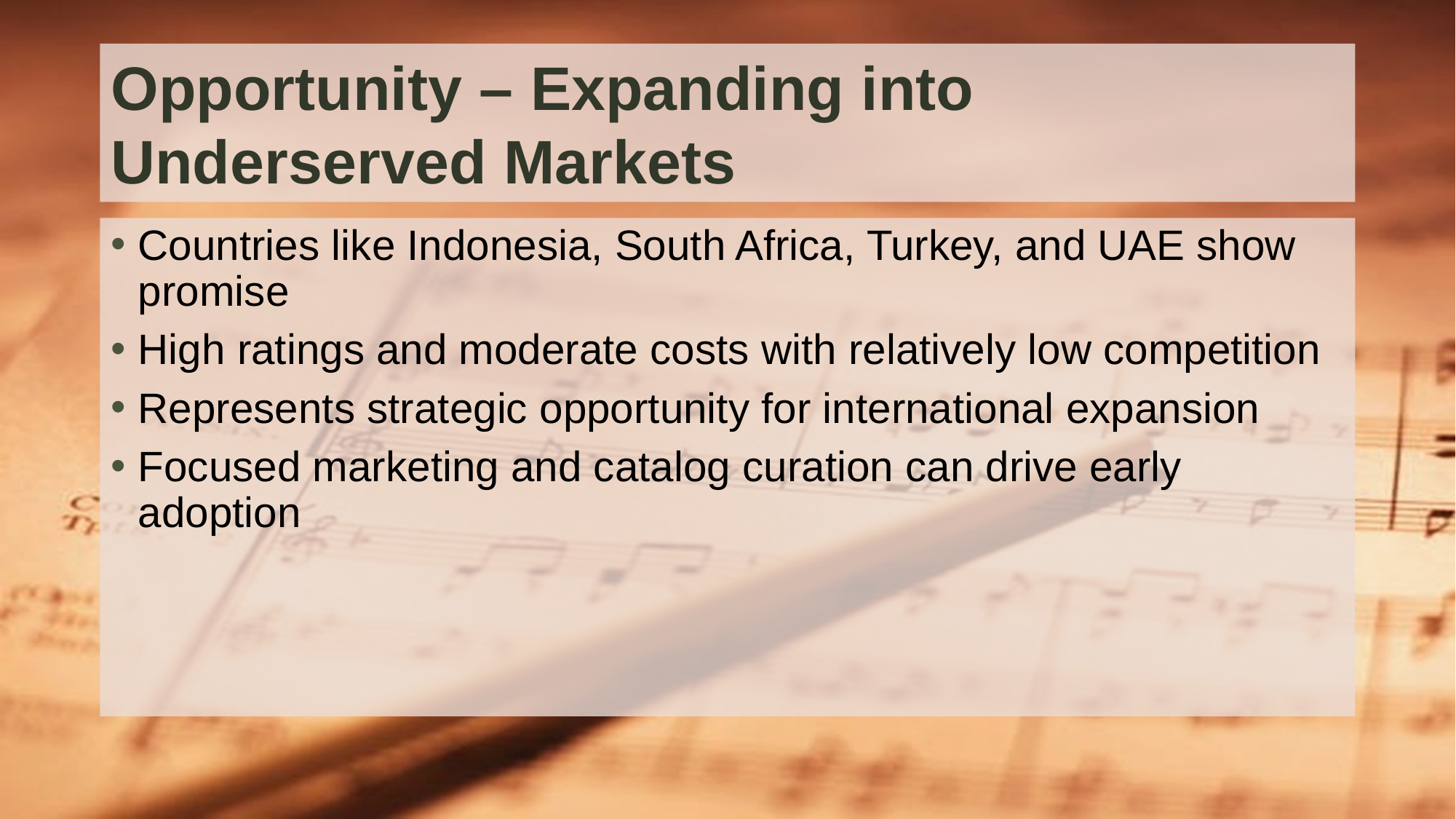

# Opportunity – Expanding into Underserved Markets
Countries like Indonesia, South Africa, Turkey, and UAE show promise
High ratings and moderate costs with relatively low competition
Represents strategic opportunity for international expansion
Focused marketing and catalog curation can drive early adoption